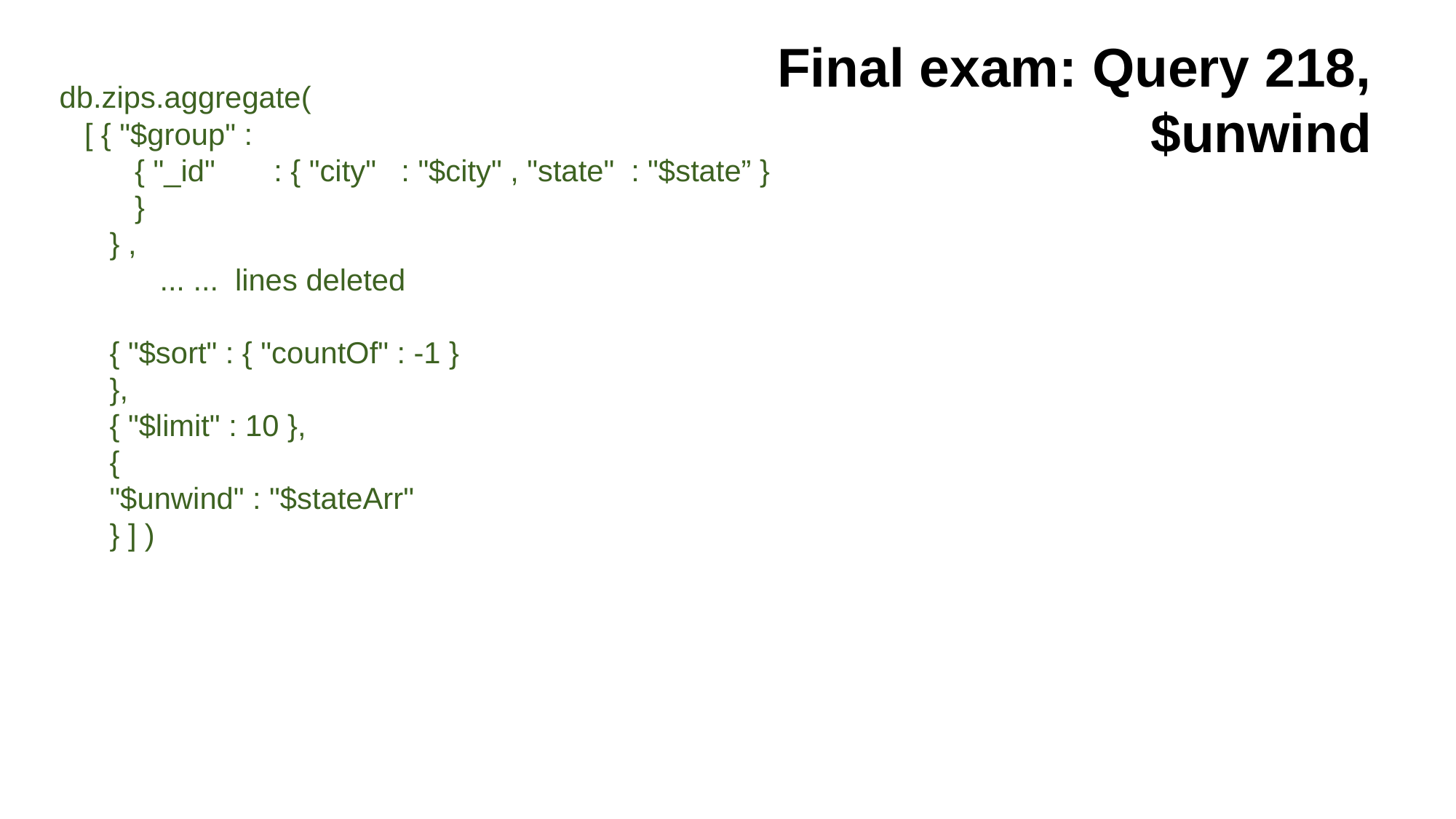

Final exam: Query 218,
$unwind
db.zips.aggregate(
   [ { "$group" :
         { "_id"       : { "city"   : "$city" , "state"  : "$state” }
         }
      } ,
            ... ...  lines deleted

      { "$sort" : { "countOf" : -1 }
      },
      { "$limit" : 10 },
      {
      "$unwind" : "$stateArr"
      } ] )